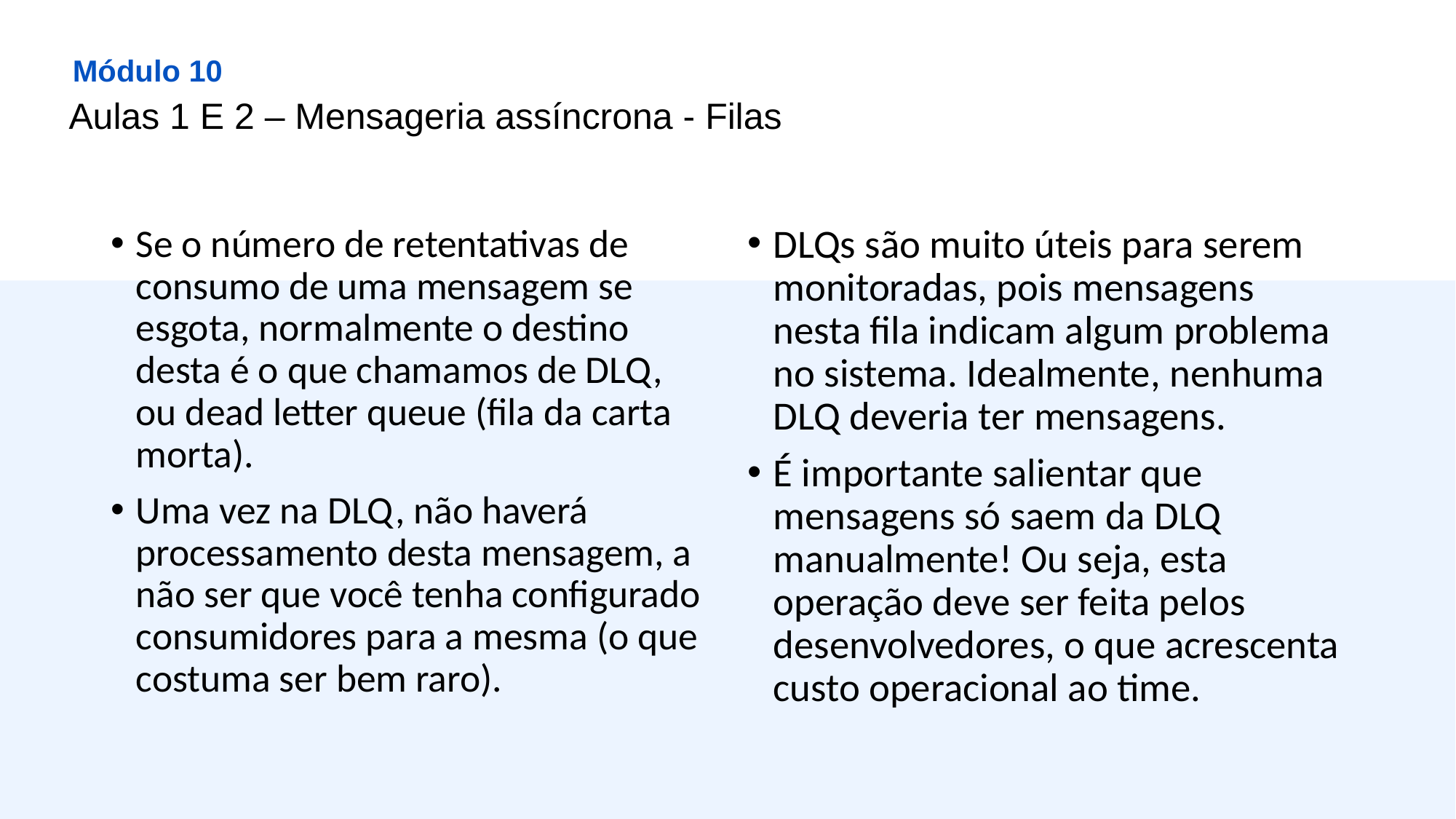

Módulo 10
Aulas 1 E 2 – Mensageria assíncrona - Filas
Se o número de retentativas de consumo de uma mensagem se esgota, normalmente o destino desta é o que chamamos de DLQ, ou dead letter queue (fila da carta morta).
Uma vez na DLQ, não haverá processamento desta mensagem, a não ser que você tenha configurado consumidores para a mesma (o que costuma ser bem raro).
DLQs são muito úteis para serem monitoradas, pois mensagens nesta fila indicam algum problema no sistema. Idealmente, nenhuma DLQ deveria ter mensagens.
É importante salientar que mensagens só saem da DLQ manualmente! Ou seja, esta operação deve ser feita pelos desenvolvedores, o que acrescenta custo operacional ao time.